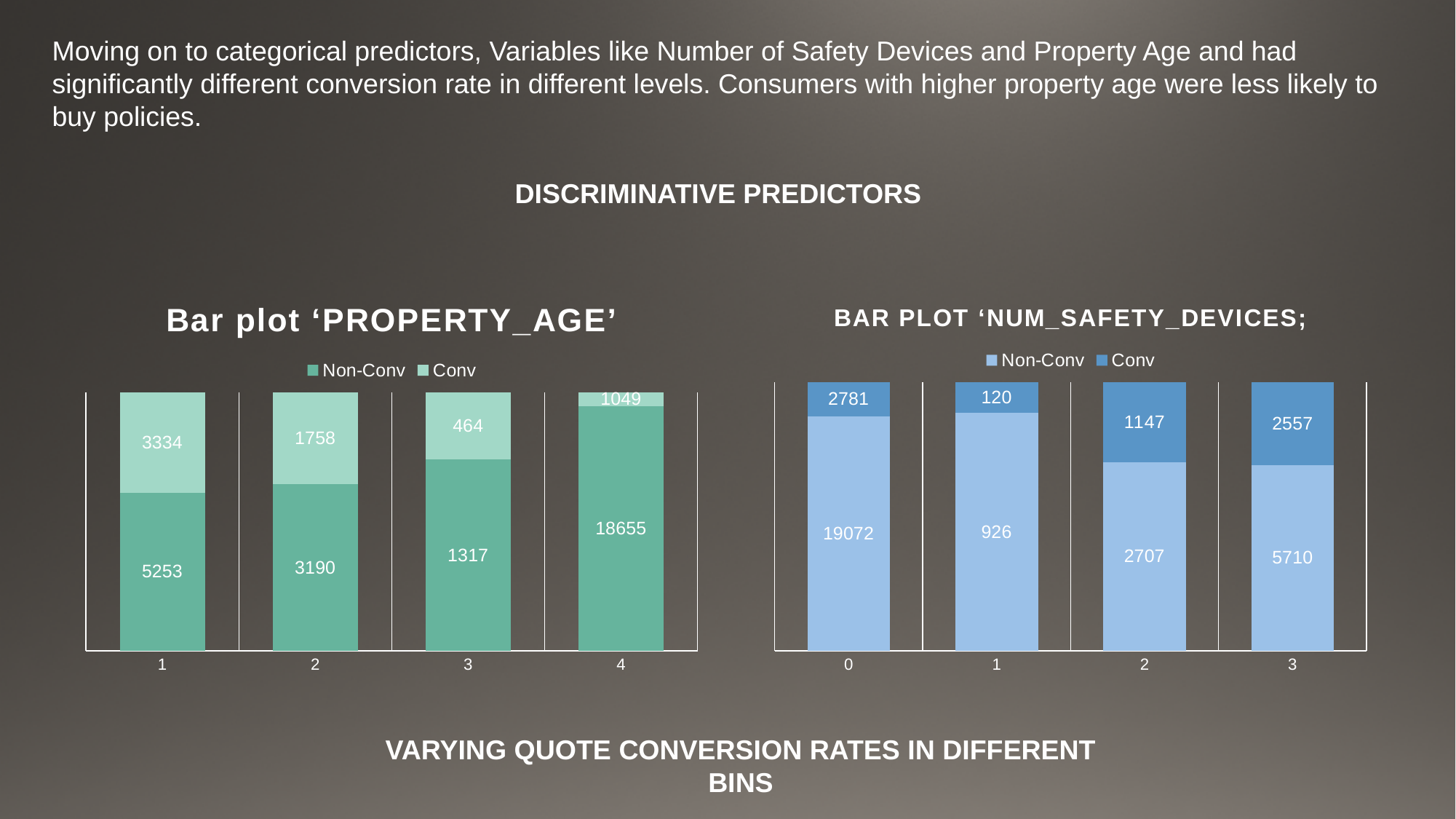

Moving on to categorical predictors, Variables like Number of Safety Devices and Property Age and had significantly different conversion rate in different levels. Consumers with higher property age were less likely to buy policies.
DISCRIMINATIVE PREDICTORS

### Chart: Bar plot ‘PROPERTY_AGE’

| Category | Non-Conv | Conv |
|---|---|---|
| 1 | 5253.0 | 3334.0 |
| 2 | 3190.0 | 1758.0 |
| 3 | 1317.0 | 464.0 |
| 4 | 18655.0 | 1049.0 |

### Chart: BAR PLOT ‘NUM_SAFETY_DEVICES;

| Category | Non-Conv | Conv |
|---|---|---|
| 0 | 19072.0 | 2781.0 |
| 1 | 926.0 | 120.0 |
| 2 | 2707.0 | 1147.0 |
| 3 | 5710.0 | 2557.0 |
VARYING QUOTE CONVERSION RATES IN DIFFERENT BINS